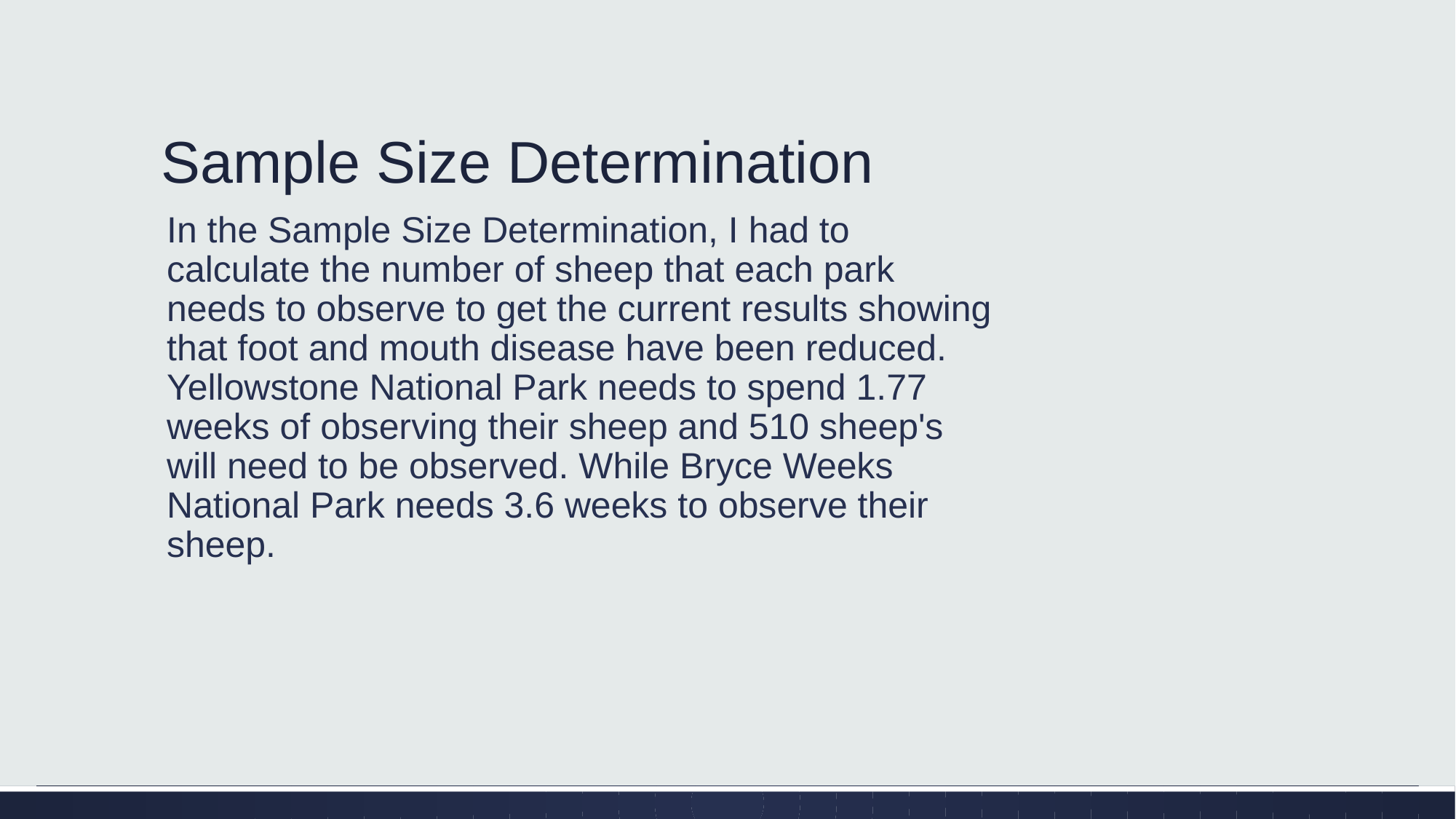

# Sample Size Determination
In the Sample Size Determination, I had to calculate the number of sheep that each park needs to observe to get the current results showing that foot and mouth disease have been reduced. Yellowstone National Park needs to spend 1.77 weeks of observing their sheep and 510 sheep's will need to be observed. While Bryce Weeks National Park needs 3.6 weeks to observe their sheep.